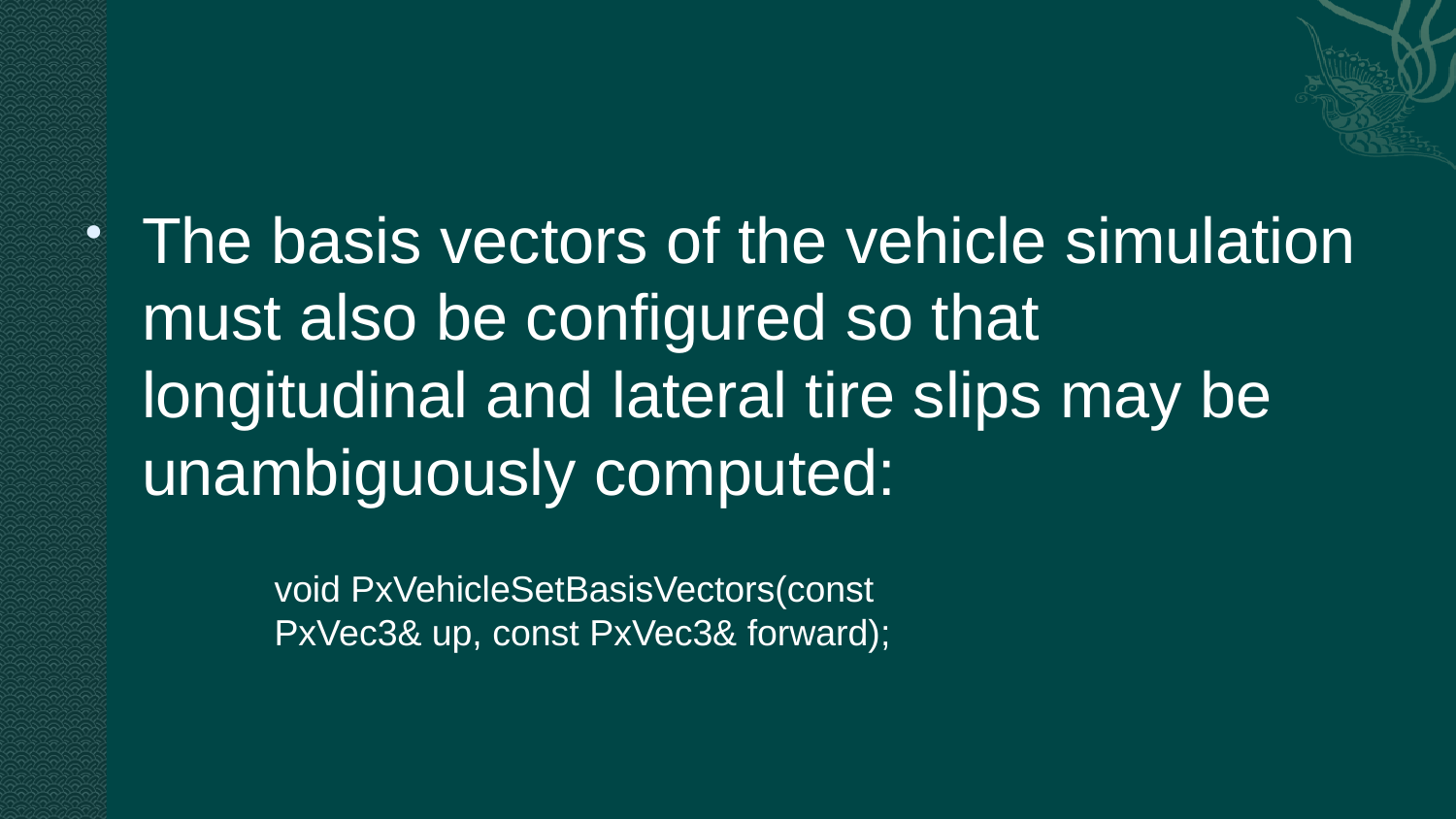

#
The basis vectors of the vehicle simulation must also be configured so that longitudinal and lateral tire slips may be unambiguously computed:

void PxVehicleSetBasisVectors(const PxVec3& up, const PxVec3& forward);